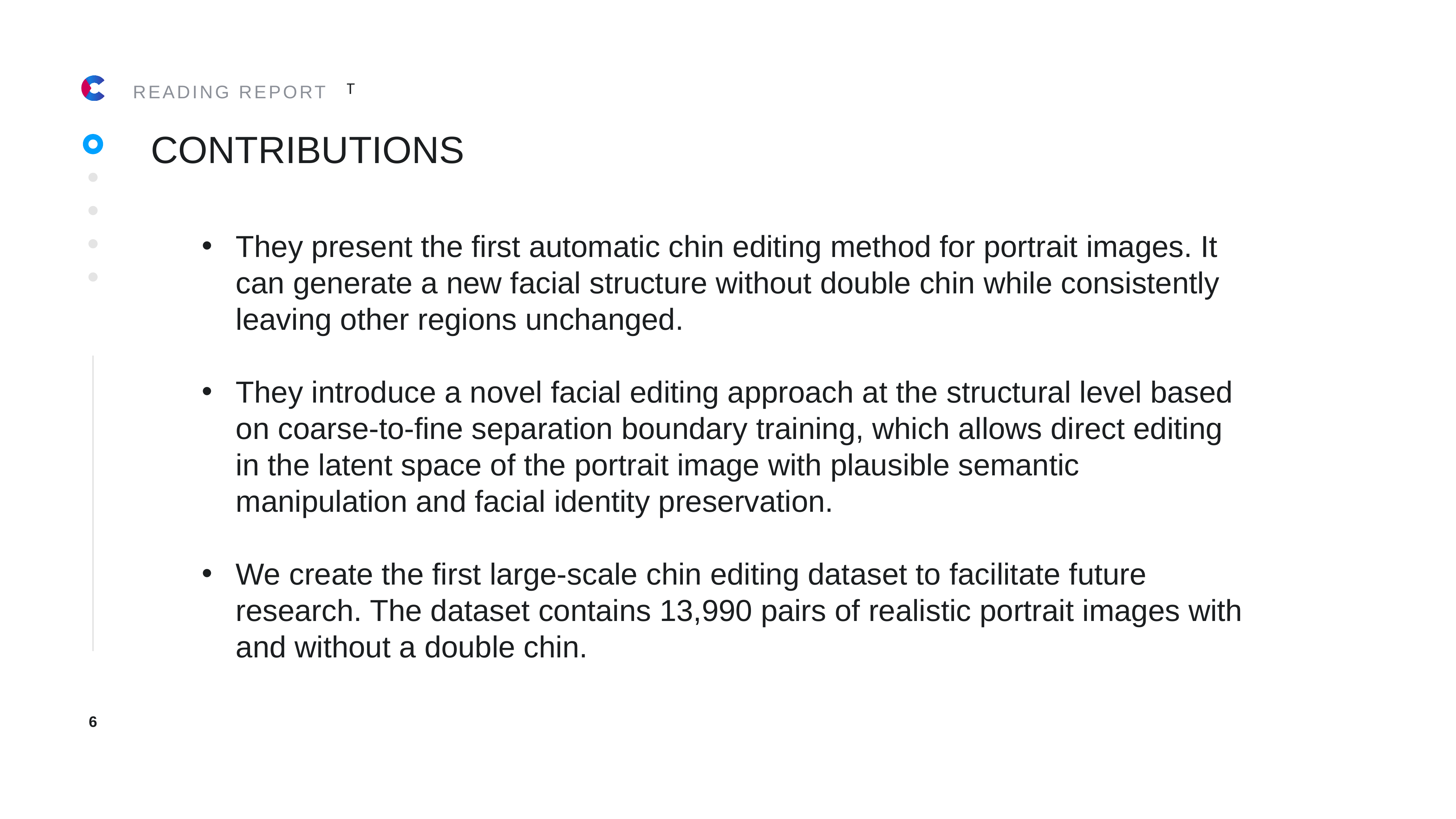

READING REPORT
CONTRIBUTIONS
They present the first automatic chin editing method for portrait images. It can generate a new facial structure without double chin while consistently leaving other regions unchanged.

They introduce a novel facial editing approach at the structural level based on coarse-to-fine separation boundary training, which allows direct editing in the latent space of the portrait image with plausible semantic manipulation and facial identity preservation.

We create the first large-scale chin editing dataset to facilitate future research. The dataset contains 13,990 pairs of realistic portrait images with and without a double chin.
6